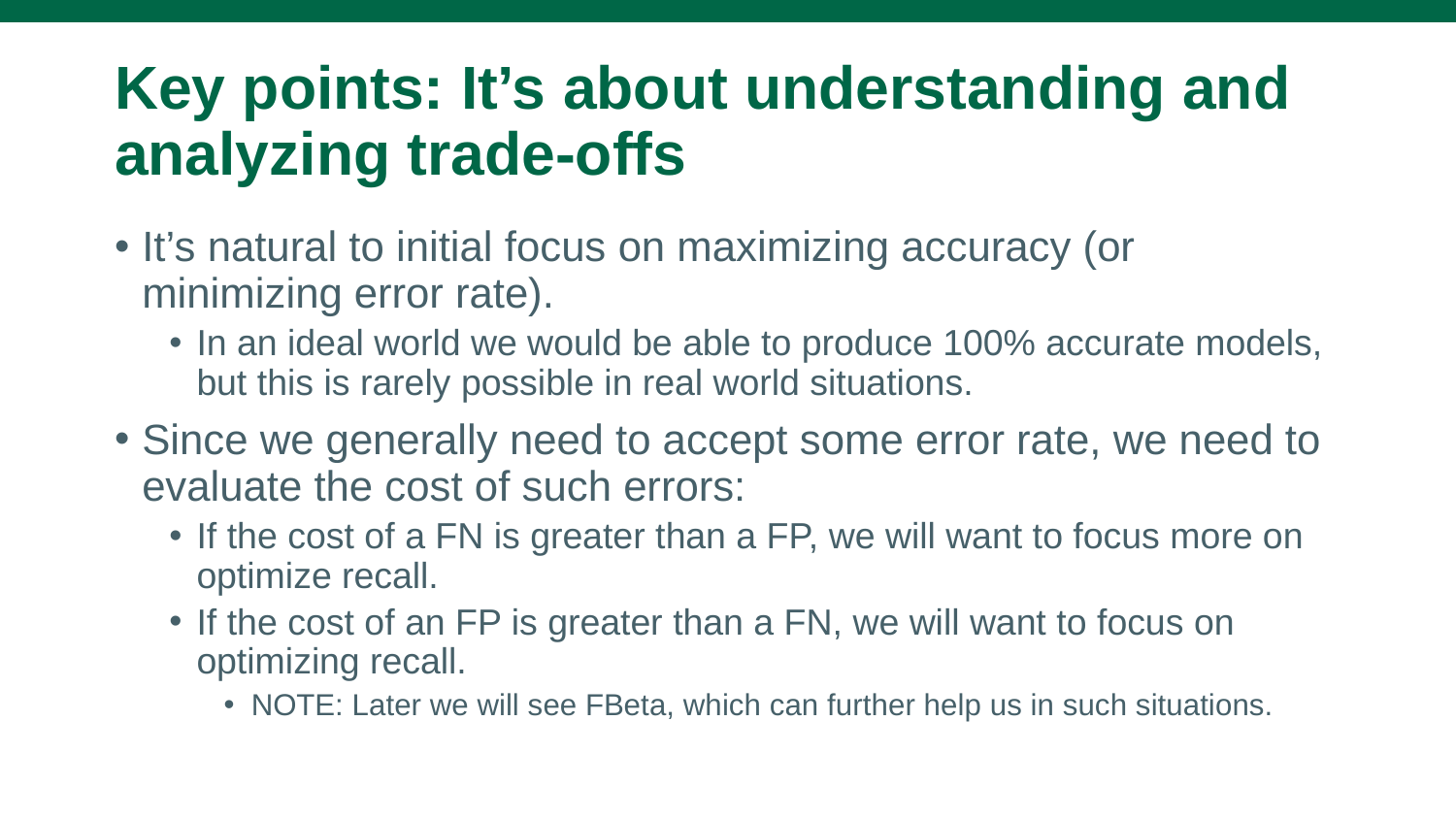

# Key points: It’s about understanding and analyzing trade-offs
It’s natural to initial focus on maximizing accuracy (or minimizing error rate).
In an ideal world we would be able to produce 100% accurate models, but this is rarely possible in real world situations.
Since we generally need to accept some error rate, we need to evaluate the cost of such errors:
If the cost of a FN is greater than a FP, we will want to focus more on optimize recall.
If the cost of an FP is greater than a FN, we will want to focus on optimizing recall.
NOTE: Later we will see FBeta, which can further help us in such situations.